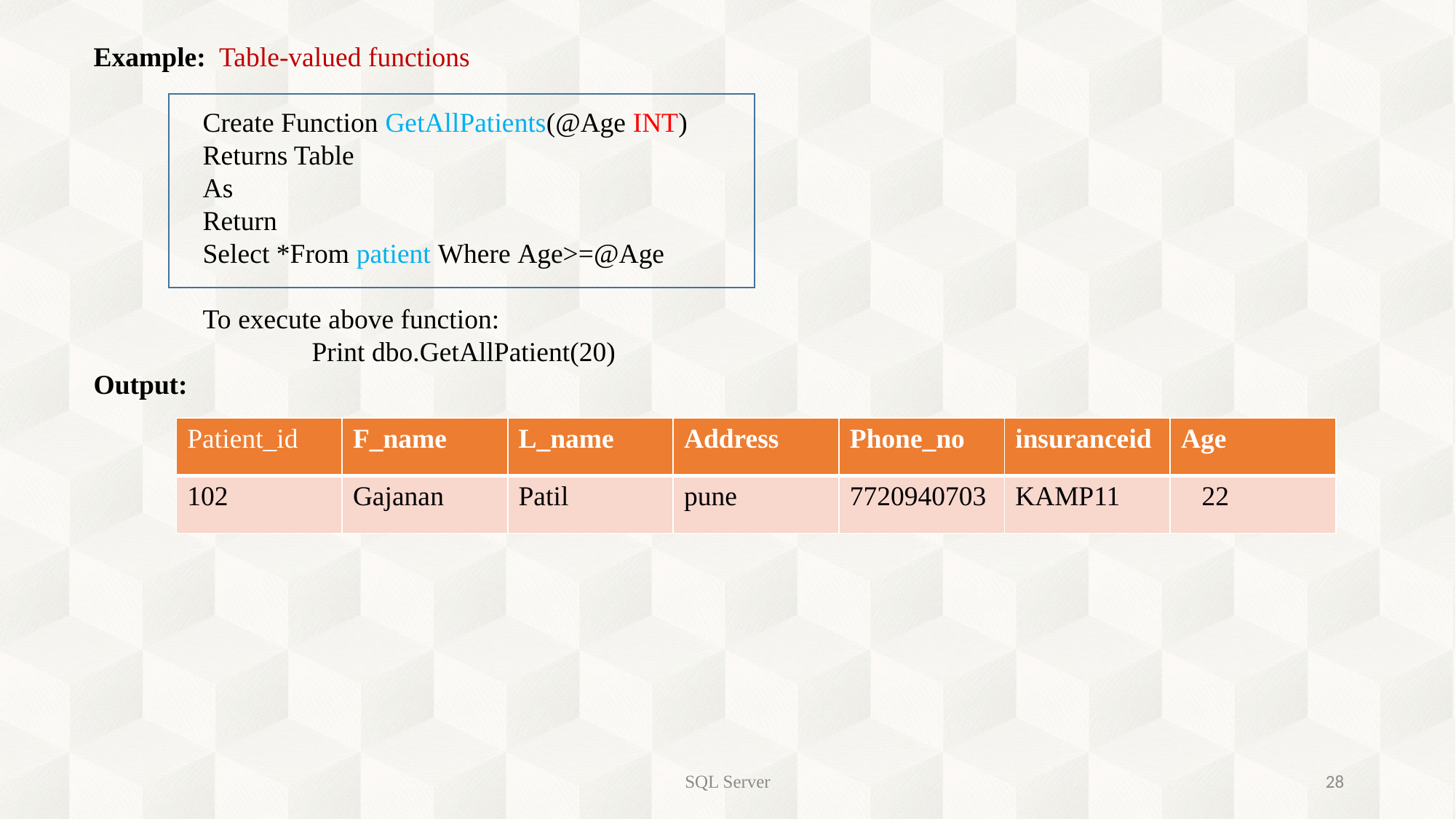

Example:  Table-valued functions

	Create Function GetAllPatients(@Age INT)
	Returns Table
	As
	Return
    	Select *From patient Where Age>=@Age

	To execute above function:
	 	Print dbo.GetAllPatient(20)
Output:

| Patient\_id | F\_name | L\_name | Address | Phone\_no | insuranceid | Age |
| --- | --- | --- | --- | --- | --- | --- |
| 102 | Gajanan | Patil | pune | 7720940703 | KAMP11 | 22 |
SQL Server
28